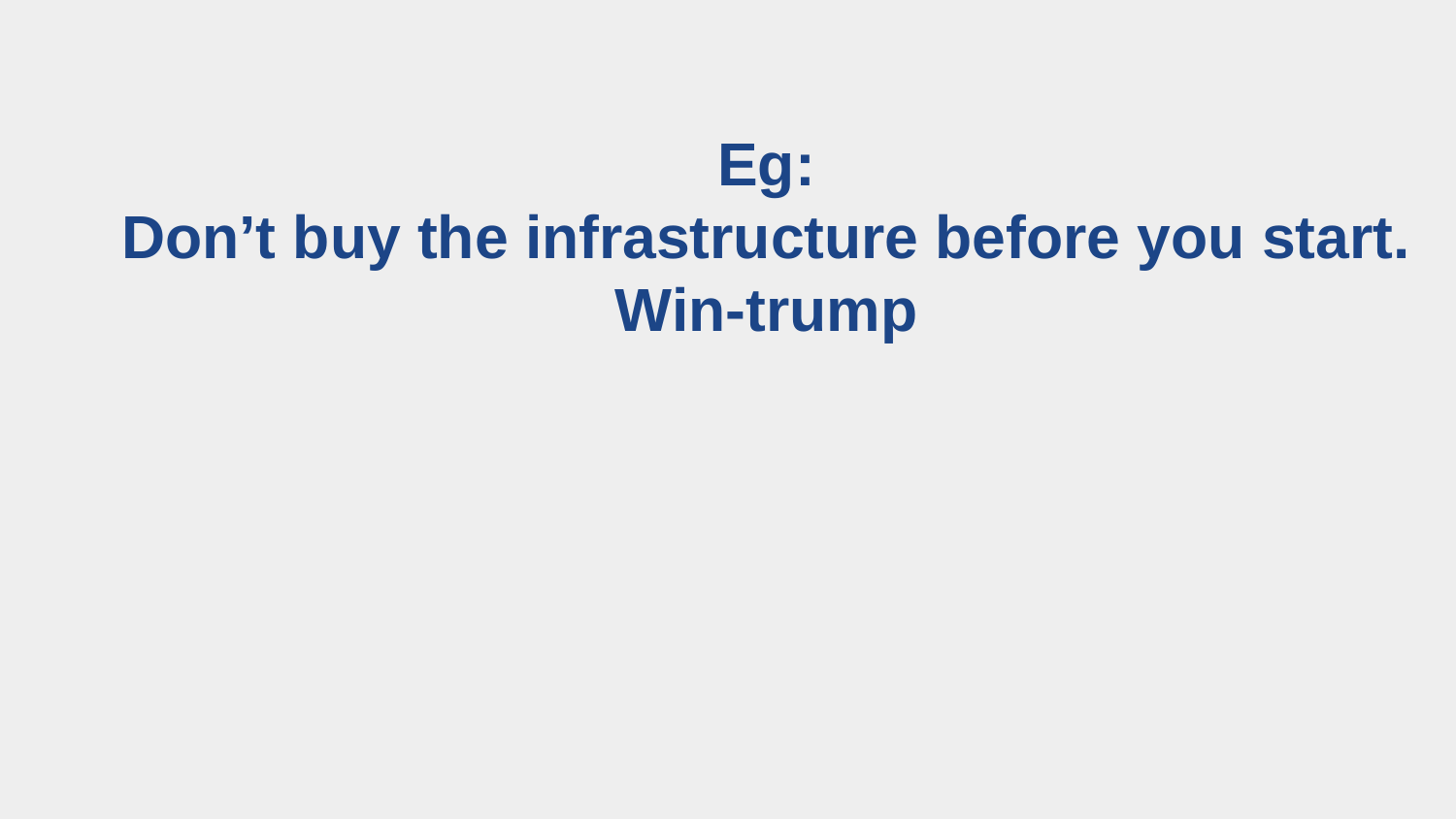

# Eg: Don’t buy the infrastructure before you start. Win-trump